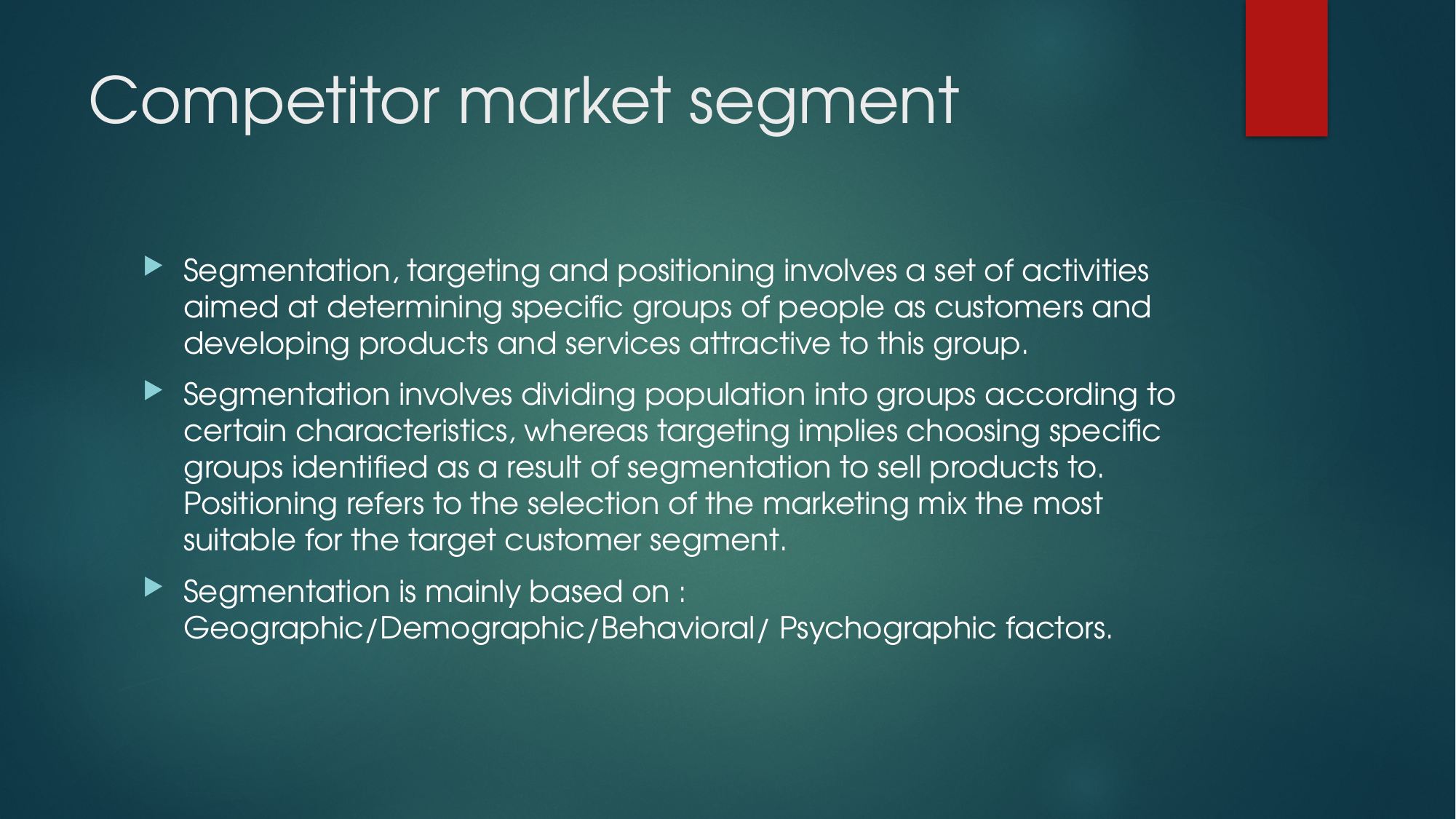

# Competitor market segment
Segmentation, targeting and positioning involves a set of activities aimed at determining specific groups of people as customers and developing products and services attractive to this group.
Segmentation involves dividing population into groups according to certain characteristics, whereas targeting implies choosing specific groups identified as a result of segmentation to sell products to. Positioning refers to the selection of the marketing mix the most suitable for the target customer segment.
Segmentation is mainly based on : Geographic/Demographic/Behavioral/ Psychographic factors.